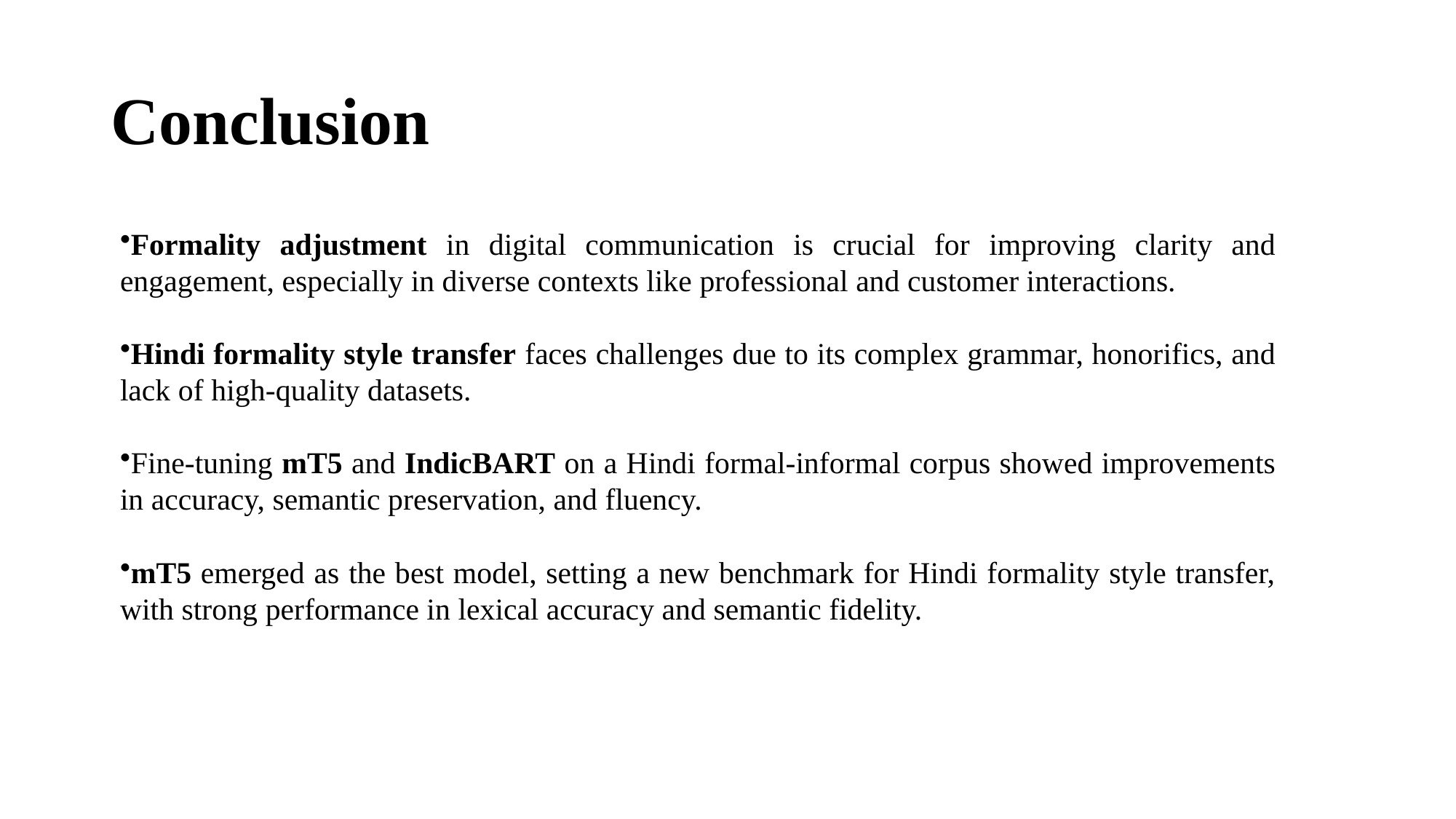

# Conclusion
Formality adjustment in digital communication is crucial for improving clarity and engagement, especially in diverse contexts like professional and customer interactions.

Hindi formality style transfer faces challenges due to its complex grammar, honorifics, and lack of high-quality datasets.

Fine-tuning mT5 and IndicBART on a Hindi formal-informal corpus showed improvements in accuracy, semantic preservation, and fluency.

mT5 emerged as the best model, setting a new benchmark for Hindi formality style transfer, with strong performance in lexical accuracy and semantic fidelity.